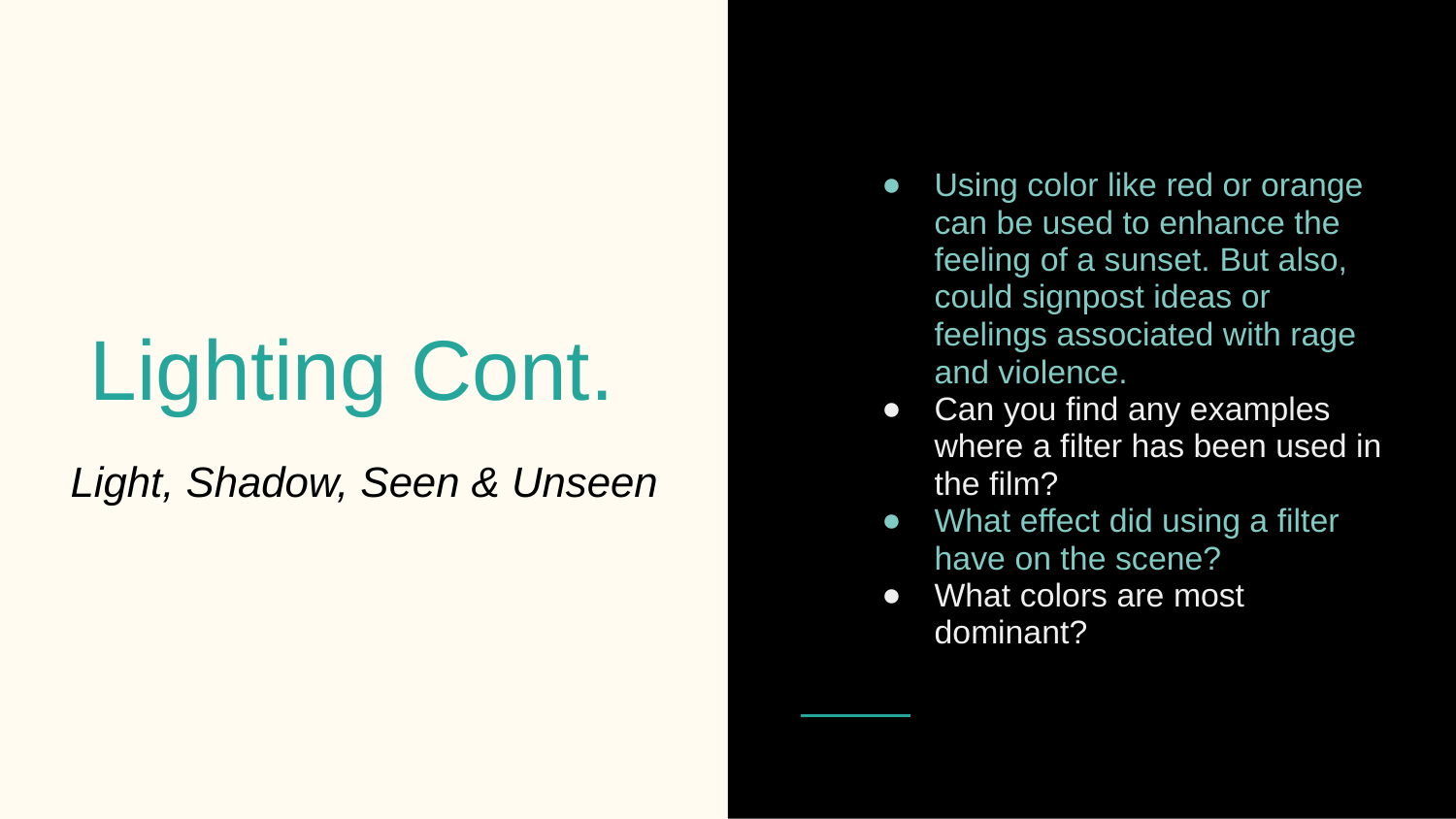

Using color like red or orange can be used to enhance the feeling of a sunset. But also, could signpost ideas or feelings associated with rage and violence.
Can you find any examples where a filter has been used in the film?
What effect did using a filter have on the scene?
What colors are most dominant?
# Lighting Cont.
Light, Shadow, Seen & Unseen